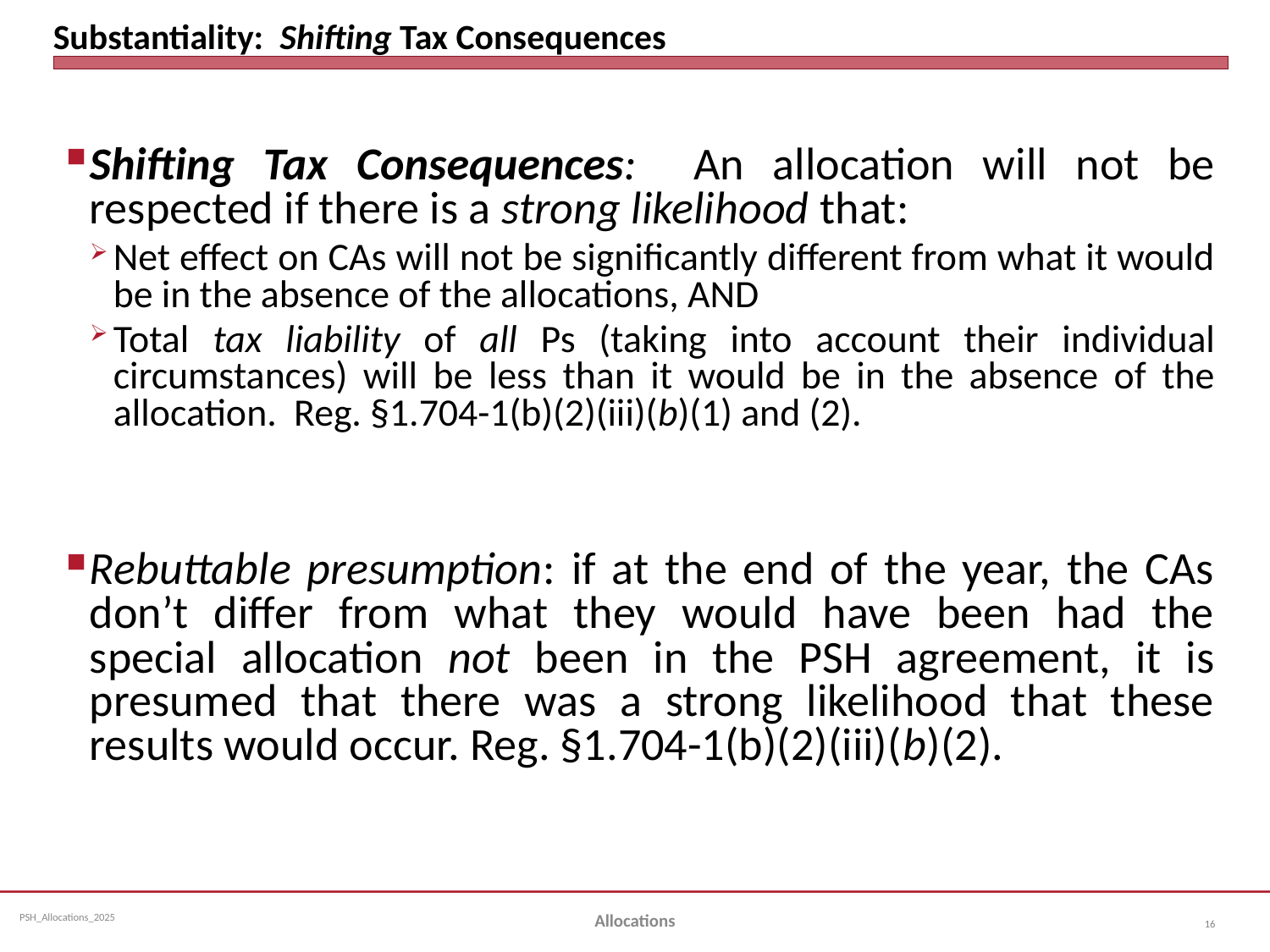

# Substantiality:  Shifting Tax Consequences

Shifting Tax Consequences:  An allocation will not be respected if there is a strong likelihood that:
Net effect on CAs will not be significantly different from what it would be in the absence of the allocations, AND
Total tax liability of all Ps (taking into account their individual circumstances) will be less than it would be in the absence of the allocation.  Reg. §1.704-1(b)(2)(iii)(b)(1) and (2).

Rebuttable presumption: if at the end of the year, the CAs don’t differ from what they would have been had the special allocation not been in the PSH agreement, it is presumed that there was a strong likelihood that these results would occur. Reg. §1.704-1(b)(2)(iii)(b)(2).

Allocations
16